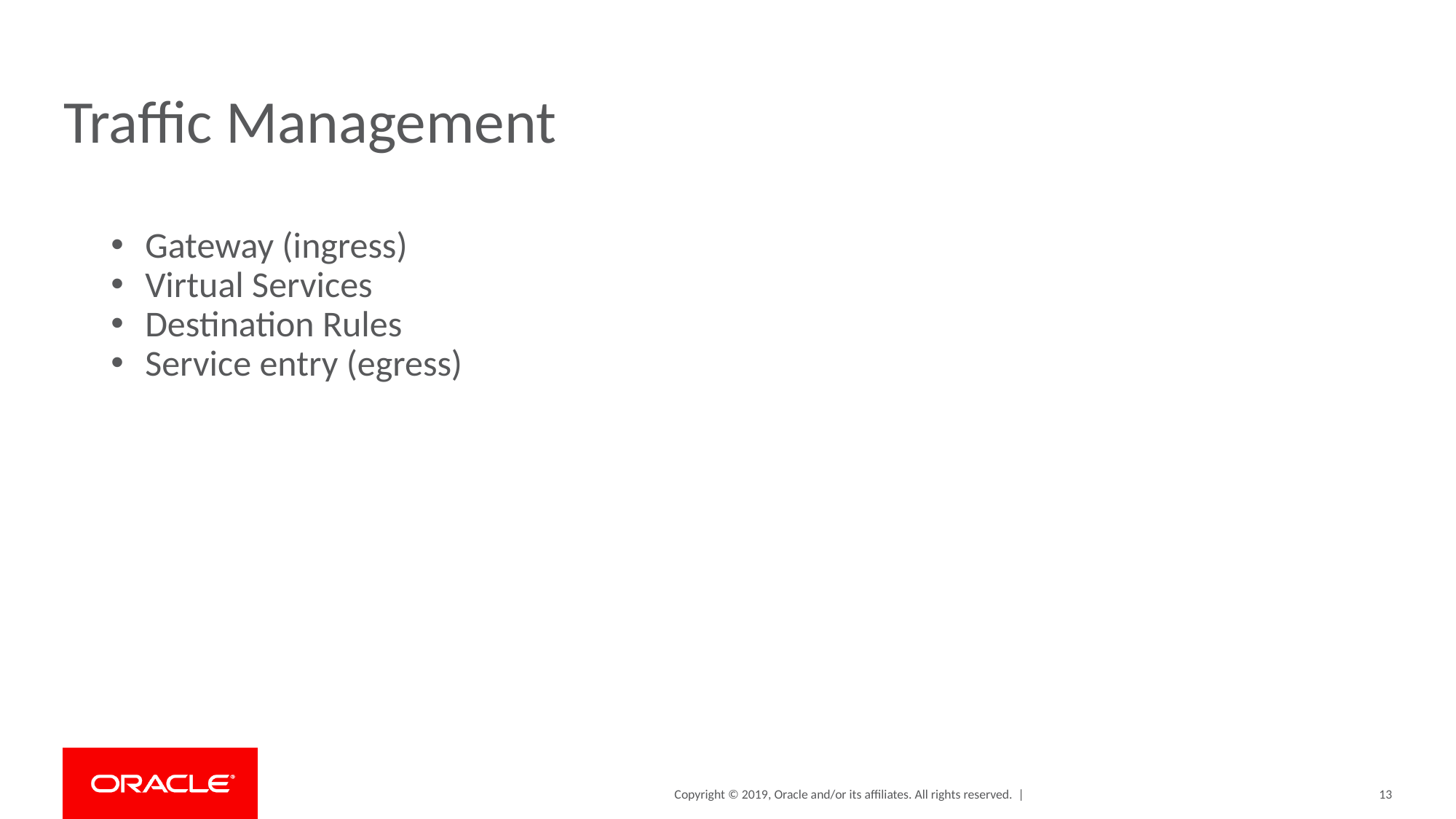

# Traffic Management

Gateway (ingress)
Virtual Services
Destination Rules
Service entry (egress)

13